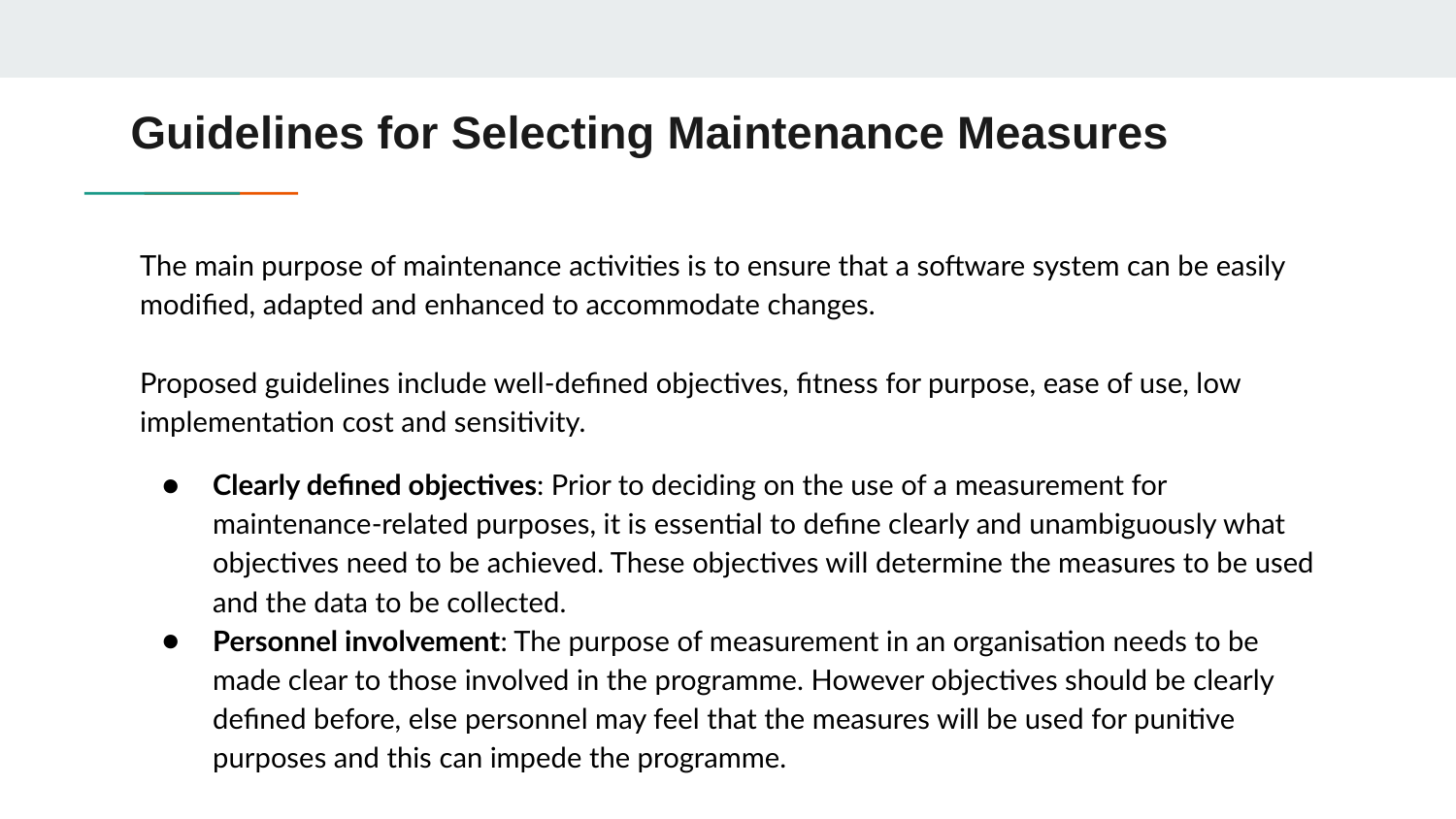

# Guidelines for Selecting Maintenance Measures

The main purpose of maintenance activities is to ensure that a software system can be easily modified, adapted and enhanced to accommodate changes.
Proposed guidelines include well-defined objectives, fitness for purpose, ease of use, low implementation cost and sensitivity.
Clearly defined objectives: Prior to deciding on the use of a measurement for maintenance-related purposes, it is essential to define clearly and unambiguously what objectives need to be achieved. These objectives will determine the measures to be used and the data to be collected.
Personnel involvement: The purpose of measurement in an organisation needs to be made clear to those involved in the programme. However objectives should be clearly defined before, else personnel may feel that the measures will be used for punitive purposes and this can impede the programme.